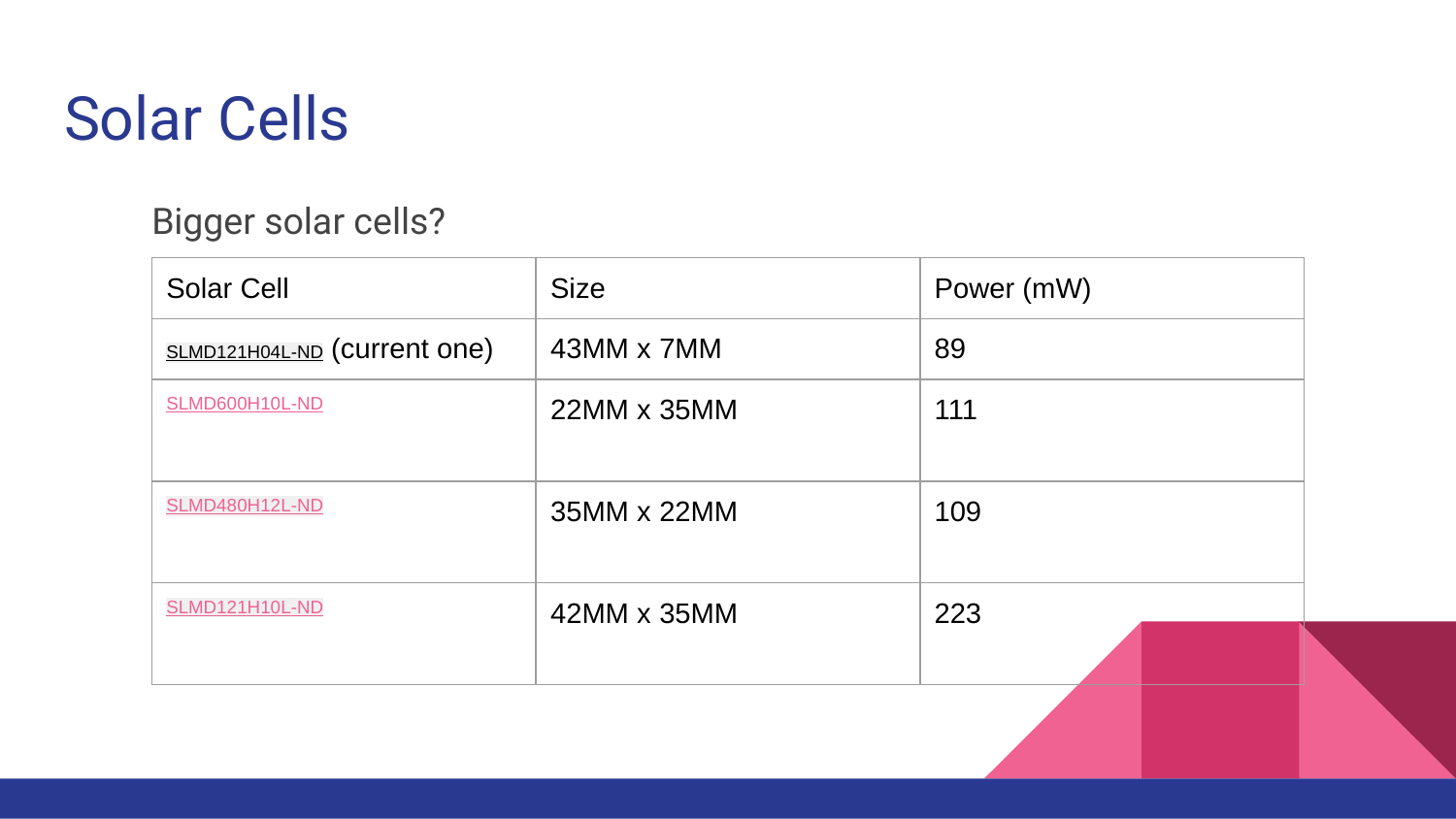

# Solar Cells
   Bigger solar cells?
| Solar Cell | Size | Power (mW) |
| --- | --- | --- |
| SLMD121H04L-ND (current one) | 43MM x 7MM | 89 |
| SLMD600H10L-ND | 22MM x 35MM | 111 |
| SLMD480H12L-ND | 35MM x 22MM | 109 |
| SLMD121H10L-ND | 42MM x 35MM | 223 |